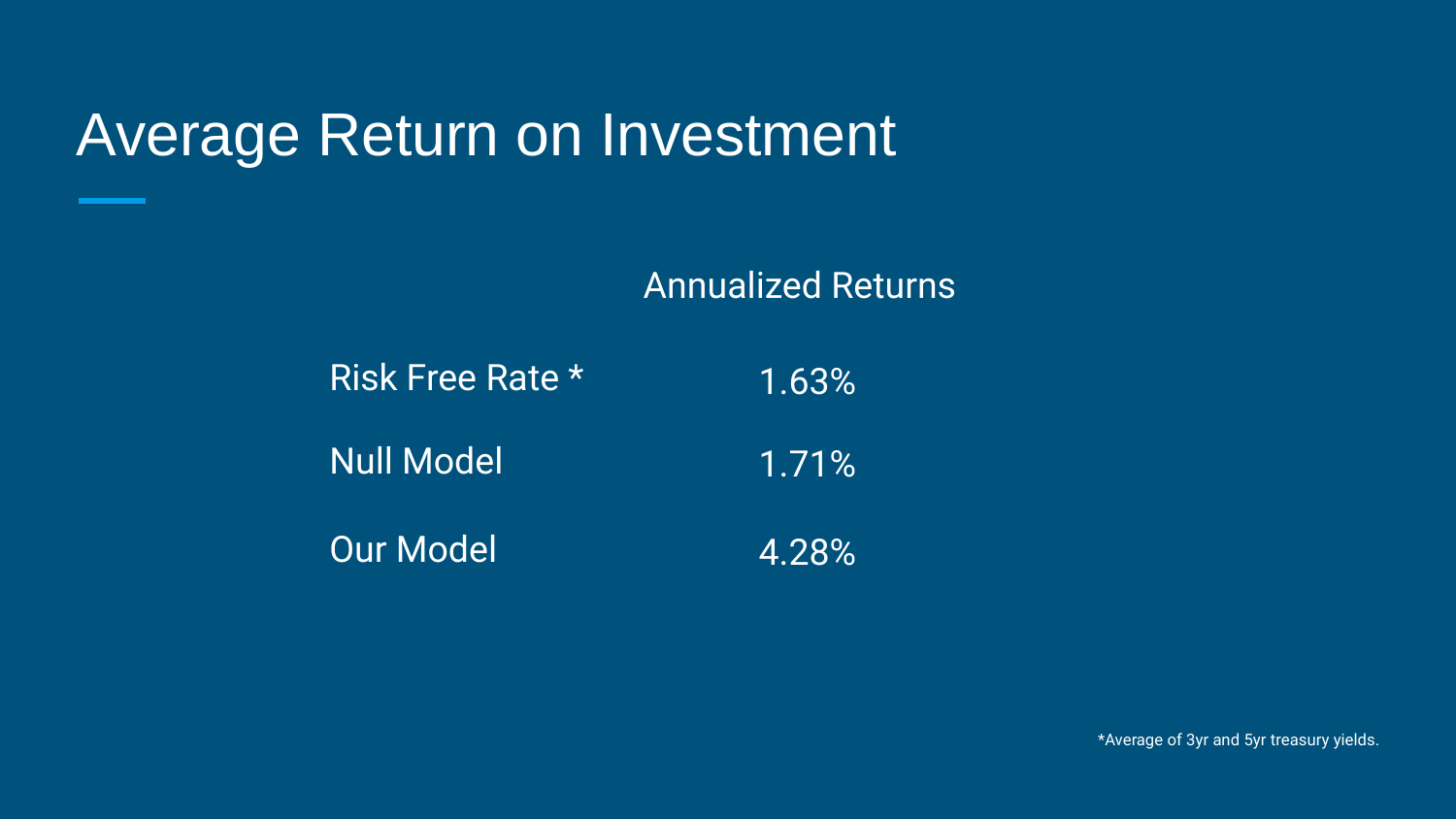

# Average Return on Investment
Annualized Returns
Risk Free Rate *
1.63%
Null Model
1.71%
Our Model
4.28%
*Average of 3yr and 5yr treasury yields.